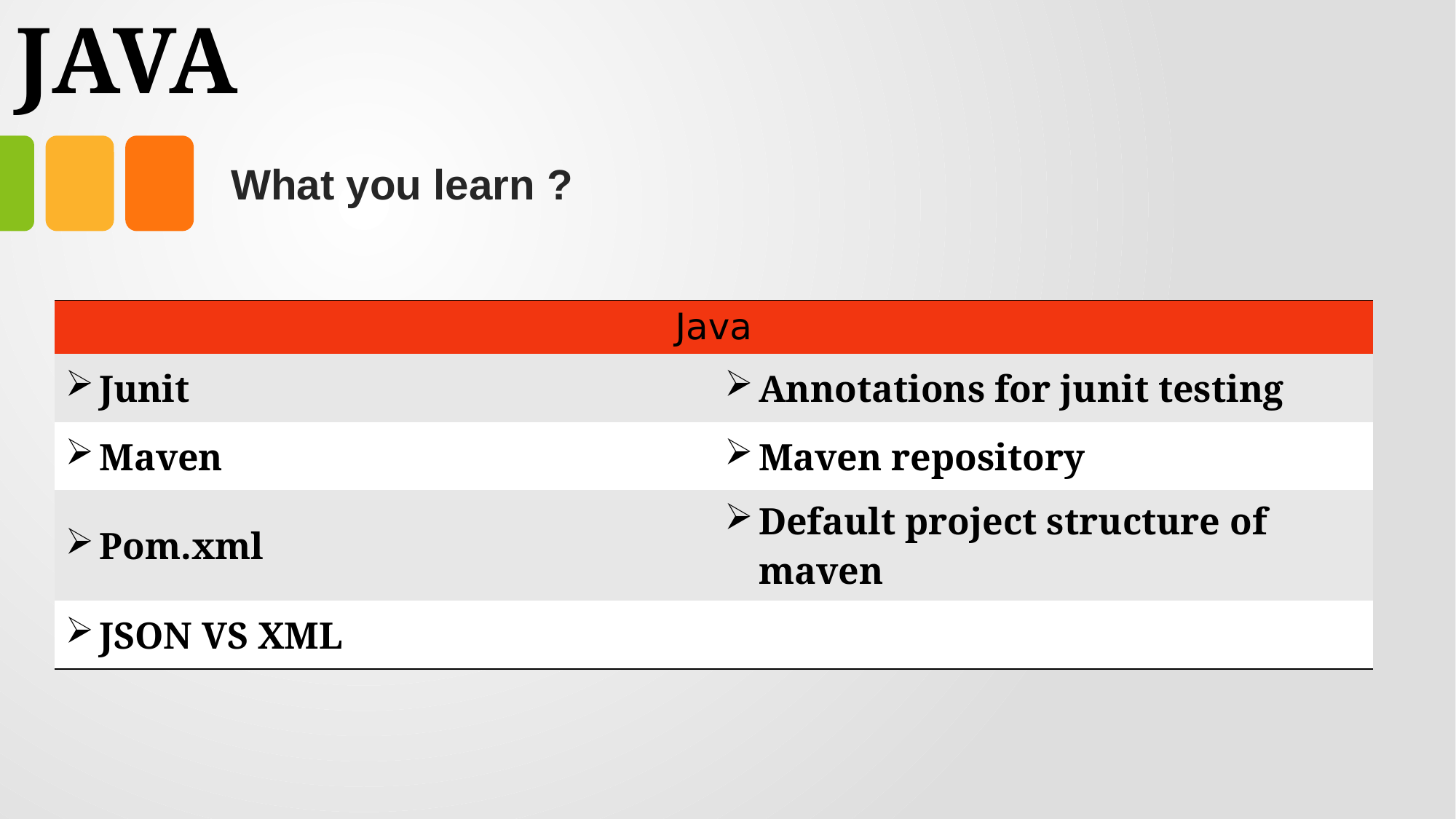

# JAVA
What you learn ?
| Java | Expressions |
| --- | --- |
| Junit | Annotations for junit testing |
| Maven | Maven repository |
| Pom.xml | Default project structure of maven |
| JSON VS XML |  |